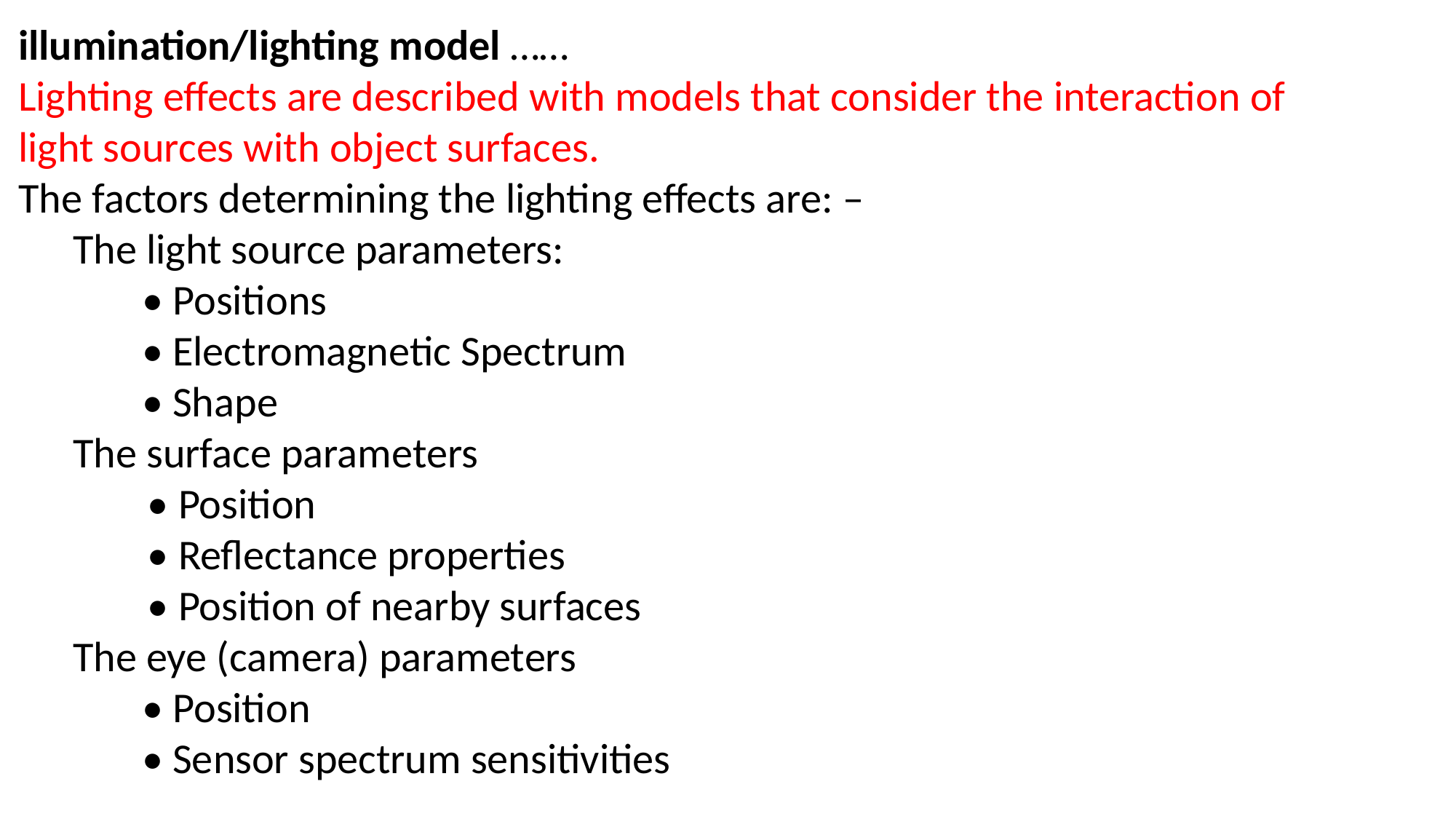

illumination/lighting model ……
Lighting effects are described with models that consider the interaction of light sources with object surfaces.
The factors determining the lighting effects are: –
The light source parameters:
• Positions
• Electromagnetic Spectrum
• Shape
The surface parameters
• Position
• Reflectance properties
• Position of nearby surfaces
The eye (camera) parameters
• Position
• Sensor spectrum sensitivities